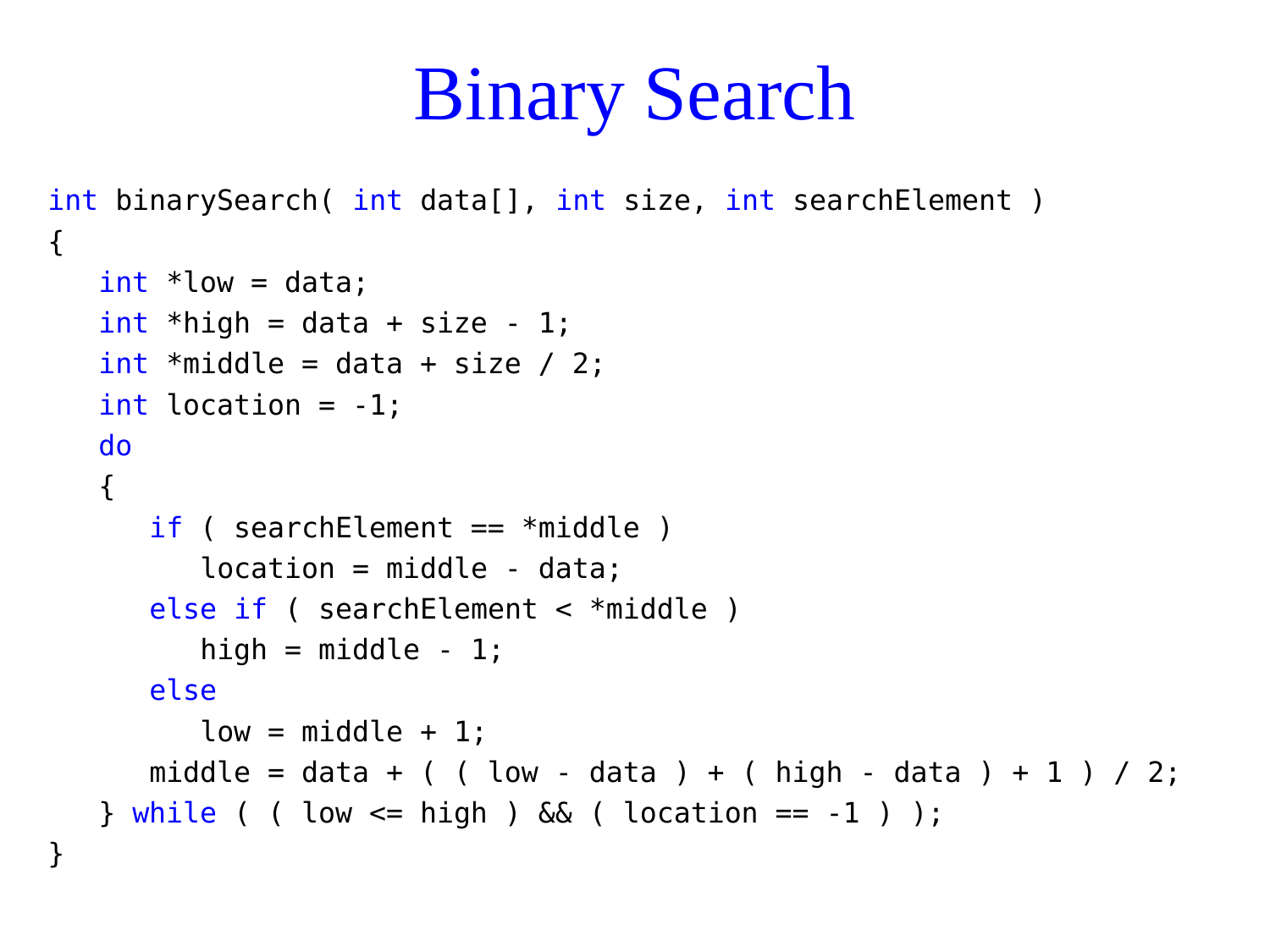

# Binary Search
int binarySearch( int data[], int size, int searchElement )
{
   int *low = data;
   int *high = data + size - 1;
   int *middle = data + size / 2;
   int location = -1;
   do
   {
      if ( searchElement == *middle )
         location = middle - data;
      else if ( searchElement < *middle )
         high = middle - 1;
      else
         low = middle + 1;
      middle = data + ( ( low - data ) + ( high - data ) + 1 ) / 2;
   } while ( ( low <= high ) && ( location == -1 ) );
}